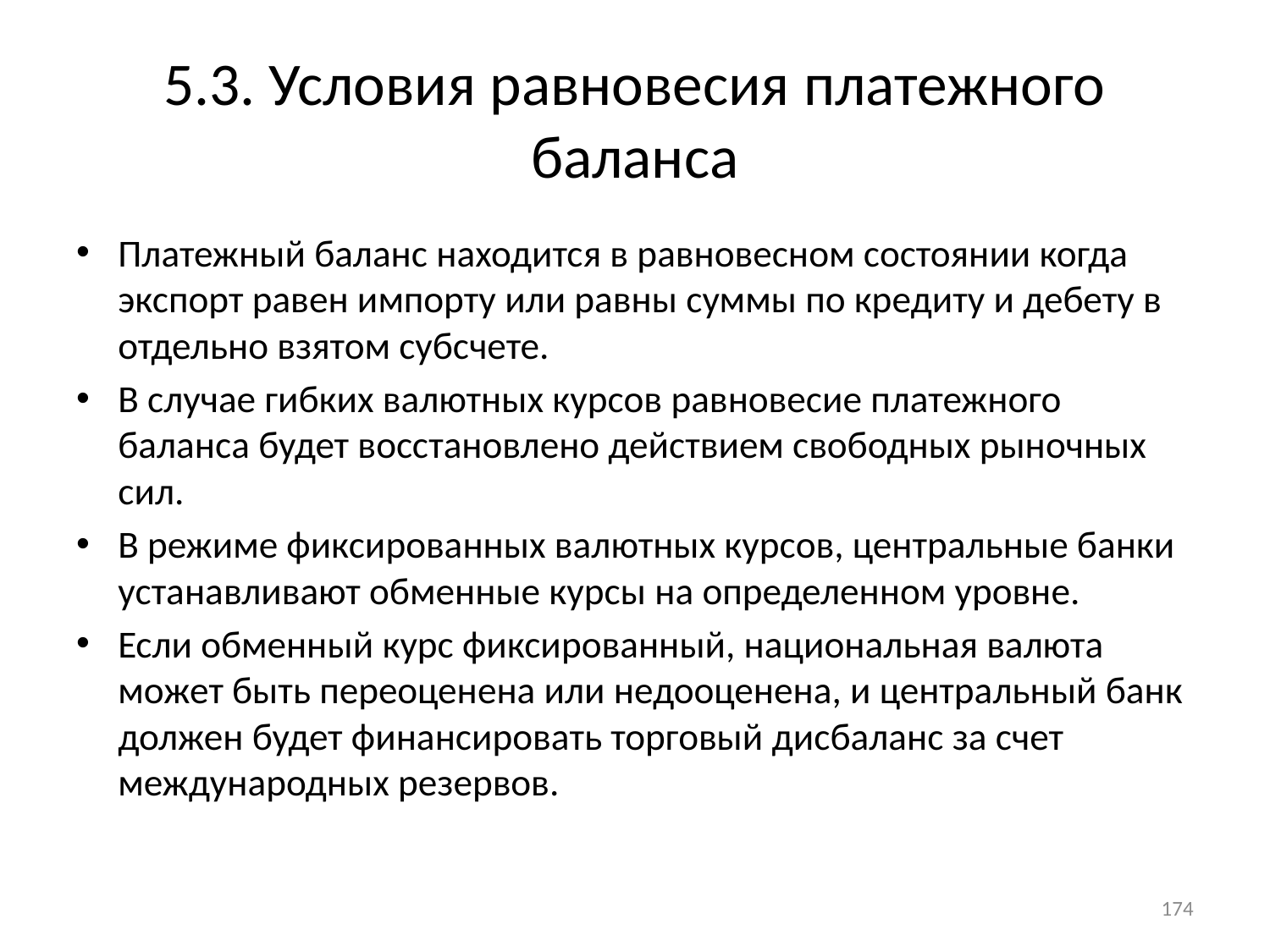

# 5.3. Условия равновесия платежного баланса
Платежный баланс находится в равновесном состоянии когда экспорт равен импорту или равны суммы по кредиту и дебету в отдельно взятом субсчете.
В случае гибких валютных курсов равновесие платежного баланса будет восстановлено действием свободных рыночных сил.
В режиме фиксированных валютных курсов, центральные банки устанавливают обменные курсы на определенном уровне.
Если обменный курс фиксированный, национальная валюта может быть переоценена или недооценена, и центральный банк должен будет финансировать торговый дисбаланс за счет международных резервов.

174